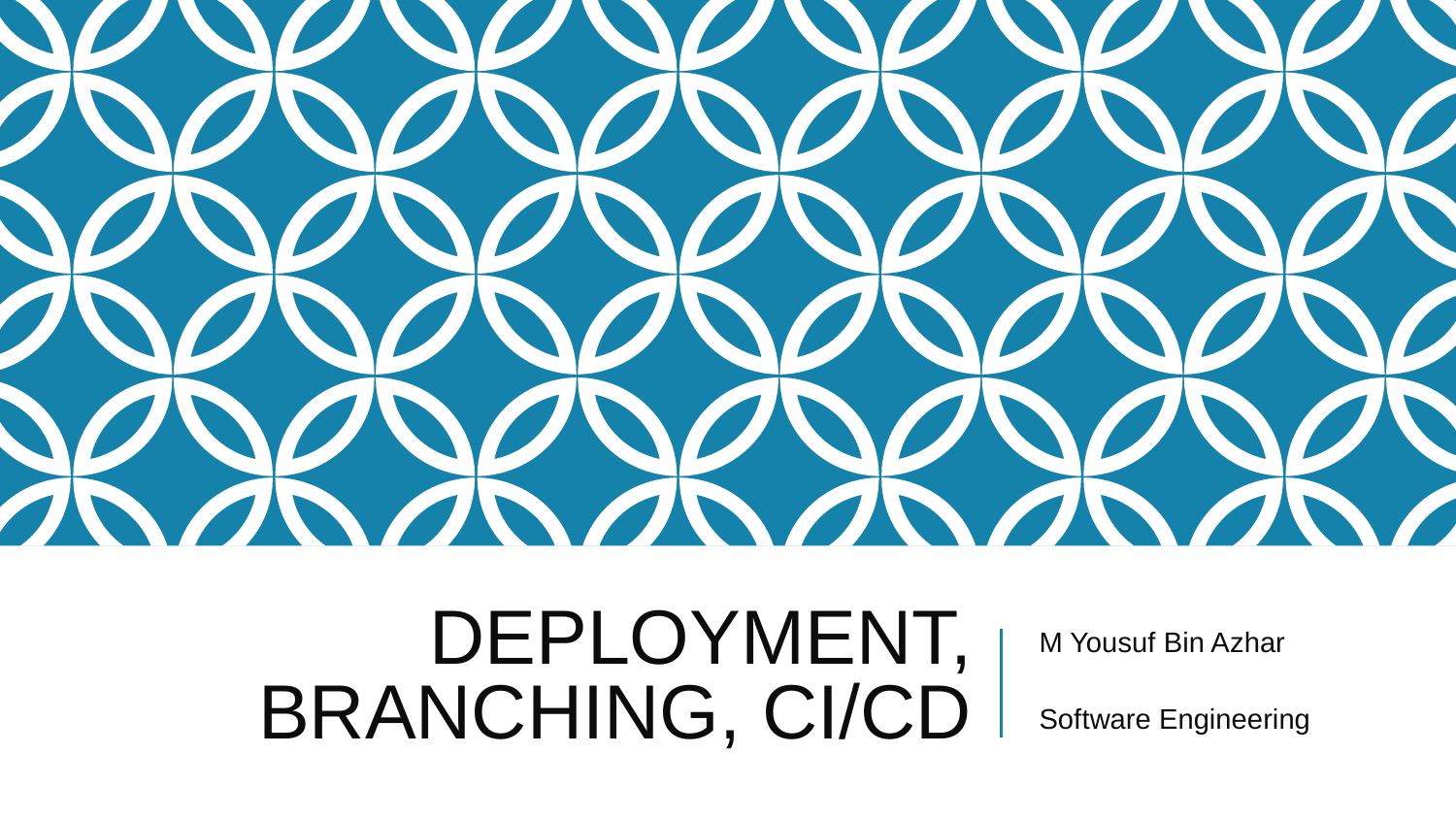

# DEPLOYMENT, BRANCHING, CI/CD
M Yousuf Bin Azhar

Software Engineering